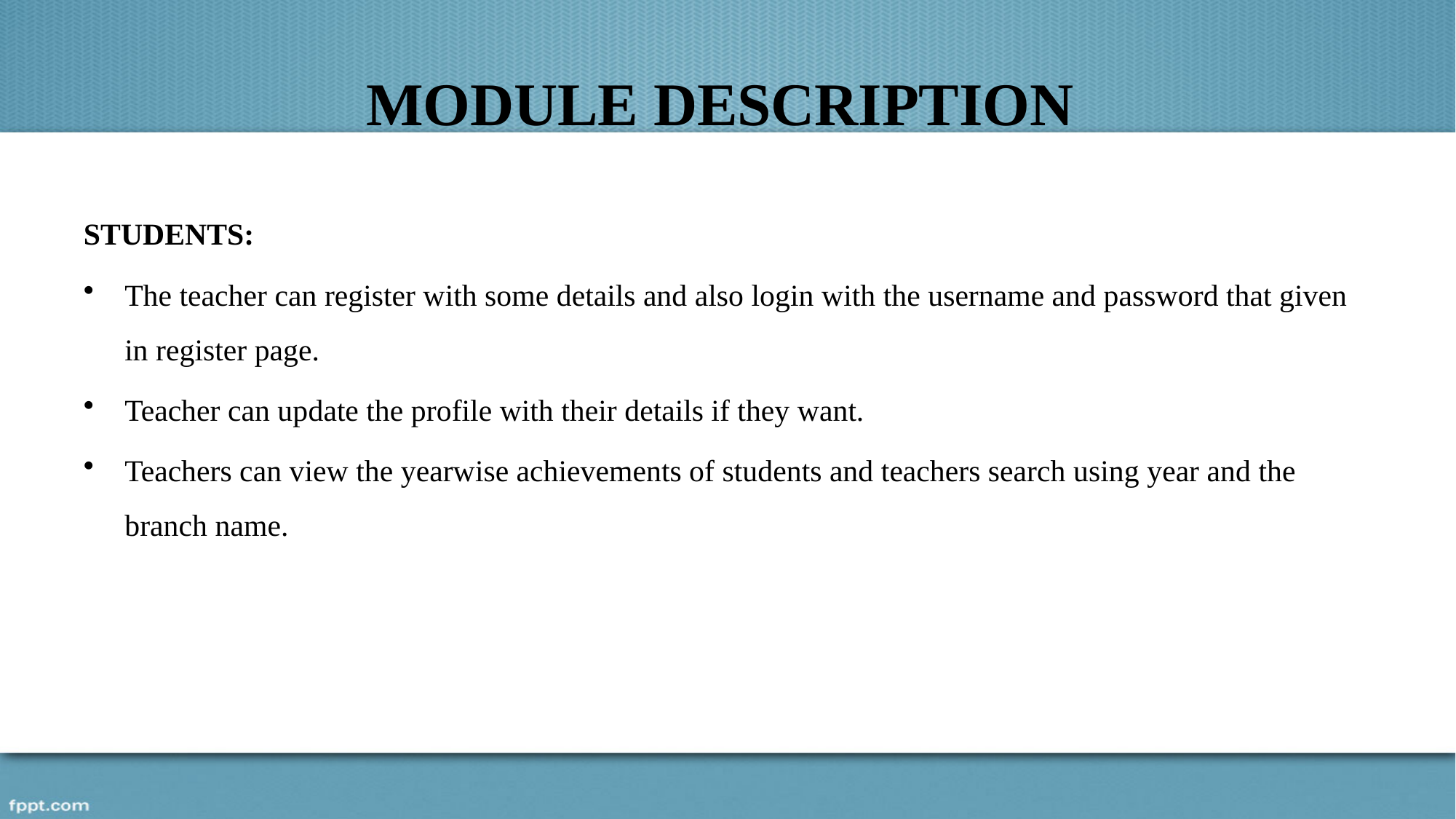

# MODULE DESCRIPTION
STUDENTS:
The teacher can register with some details and also login with the username and password that given in register page.
Teacher can update the profile with their details if they want.
Teachers can view the yearwise achievements of students and teachers search using year and the branch name.